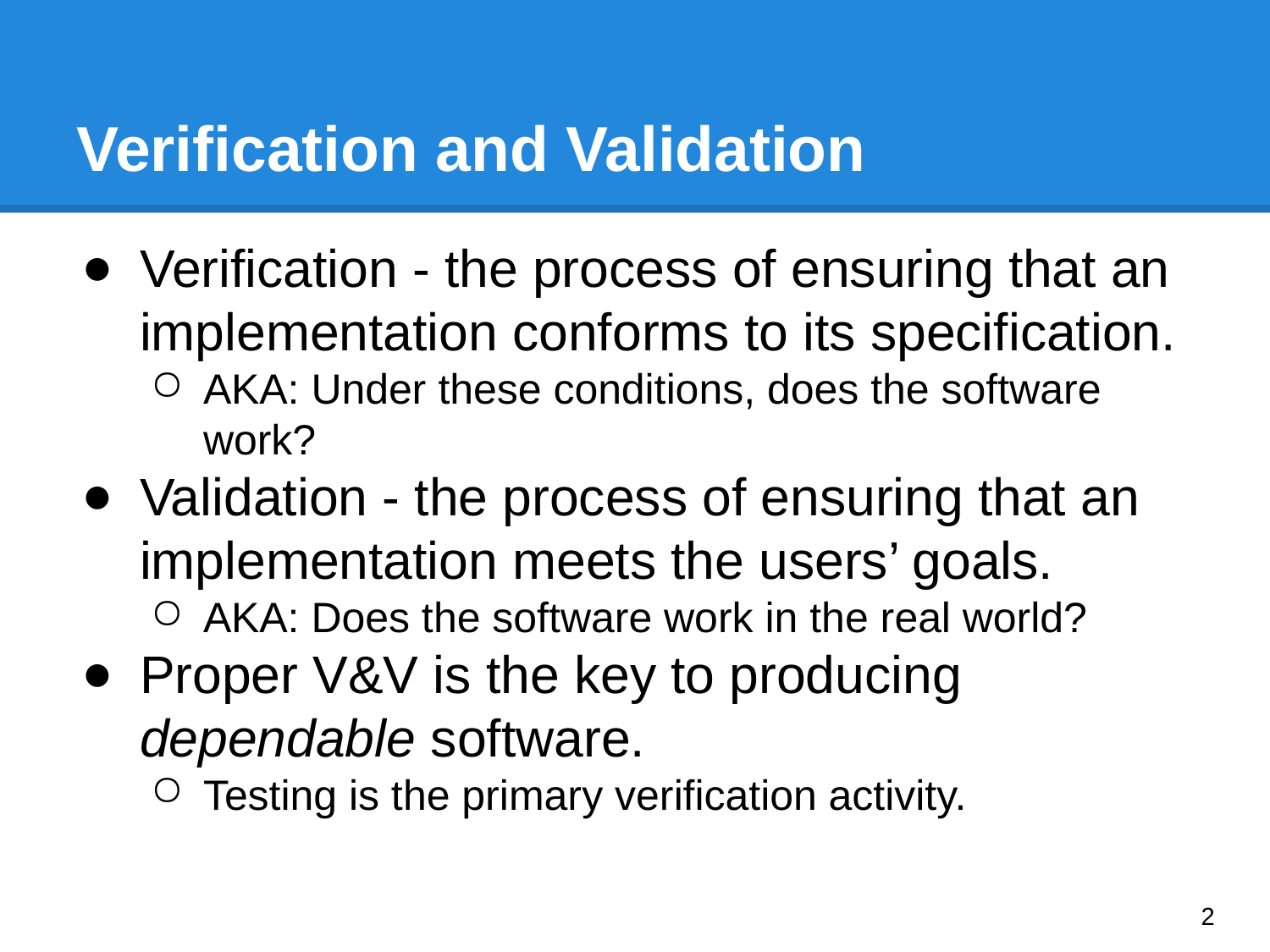

# Verification and Validation
Verification - the process of ensuring that an implementation conforms to its specification.
AKA: Under these conditions, does the software work?
Validation - the process of ensuring that an implementation meets the users’ goals.
AKA: Does the software work in the real world?
Proper V&V is the key to producing dependable software.
Testing is the primary verification activity.
2